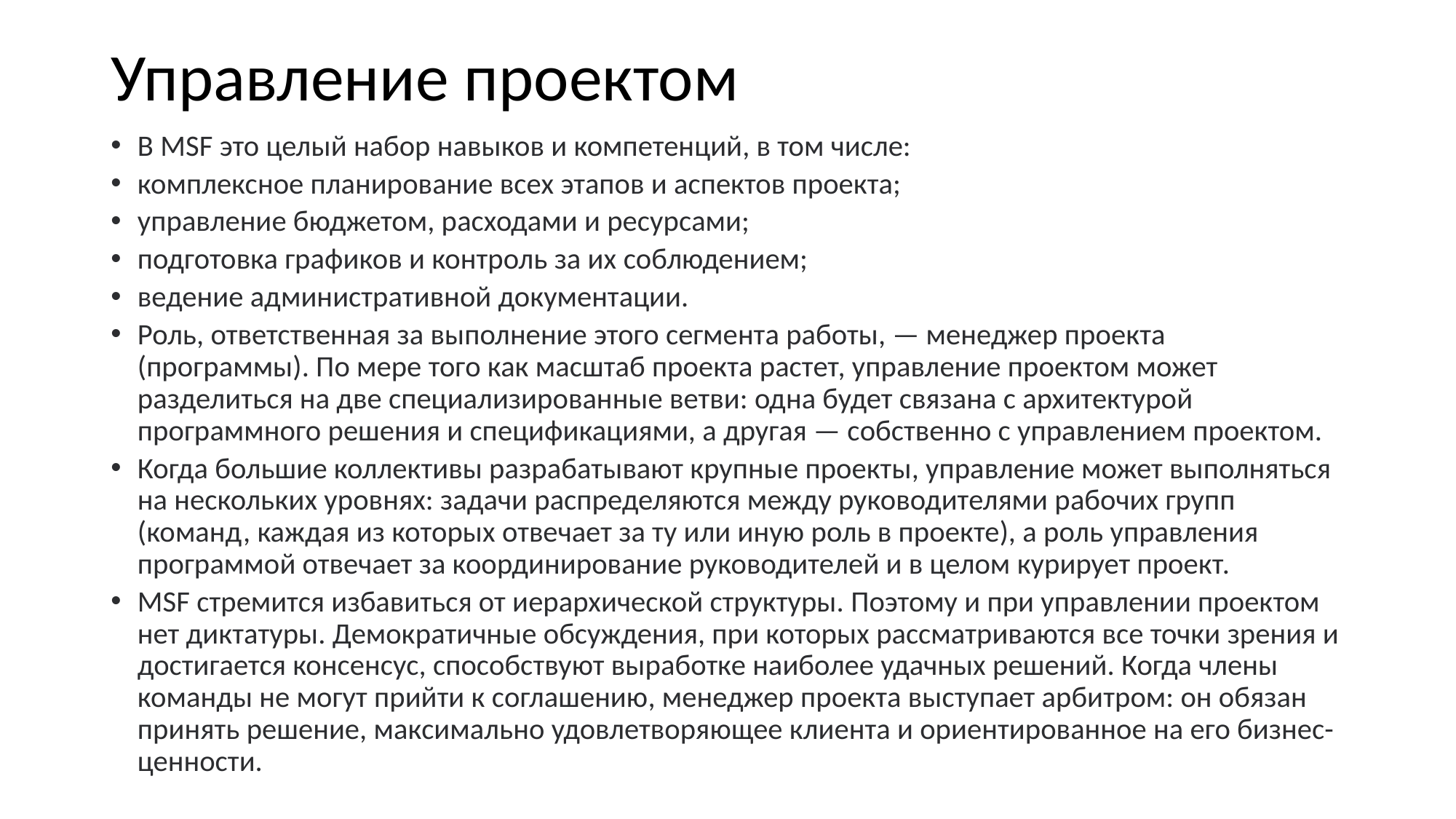

# Управление проектом
В MSF это целый набор навыков и компетенций, в том числе:
комплексное планирование всех этапов и аспектов проекта;
управление бюджетом, расходами и ресурсами;
подготовка графиков и контроль за их соблюдением;
ведение административной документации.
Роль, ответственная за выполнение этого сегмента работы, — менеджер проекта (программы). По мере того как масштаб проекта растет, управление проектом может разделиться на две специализированные ветви: одна будет связана с архитектурой программного решения и спецификациями, а другая — собственно с управлением проектом.
Когда большие коллективы разрабатывают крупные проекты, управление может выполняться на нескольких уровнях: задачи распределяются между руководителями рабочих групп (команд, каждая из которых отвечает за ту или иную роль в проекте), а роль управления программой отвечает за координирование руководителей и в целом курирует проект.
MSF стремится избавиться от иерархической структуры. Поэтому и при управлении проектом нет диктатуры. Демократичные обсуждения, при которых рассматриваются все точки зрения и достигается консенсус, способствуют выработке наиболее удачных решений. Когда члены команды не могут прийти к соглашению, менеджер проекта выступает арбитром: он обязан принять решение, максимально удовлетворяющее клиента и ориентированное на его бизнес-ценности.